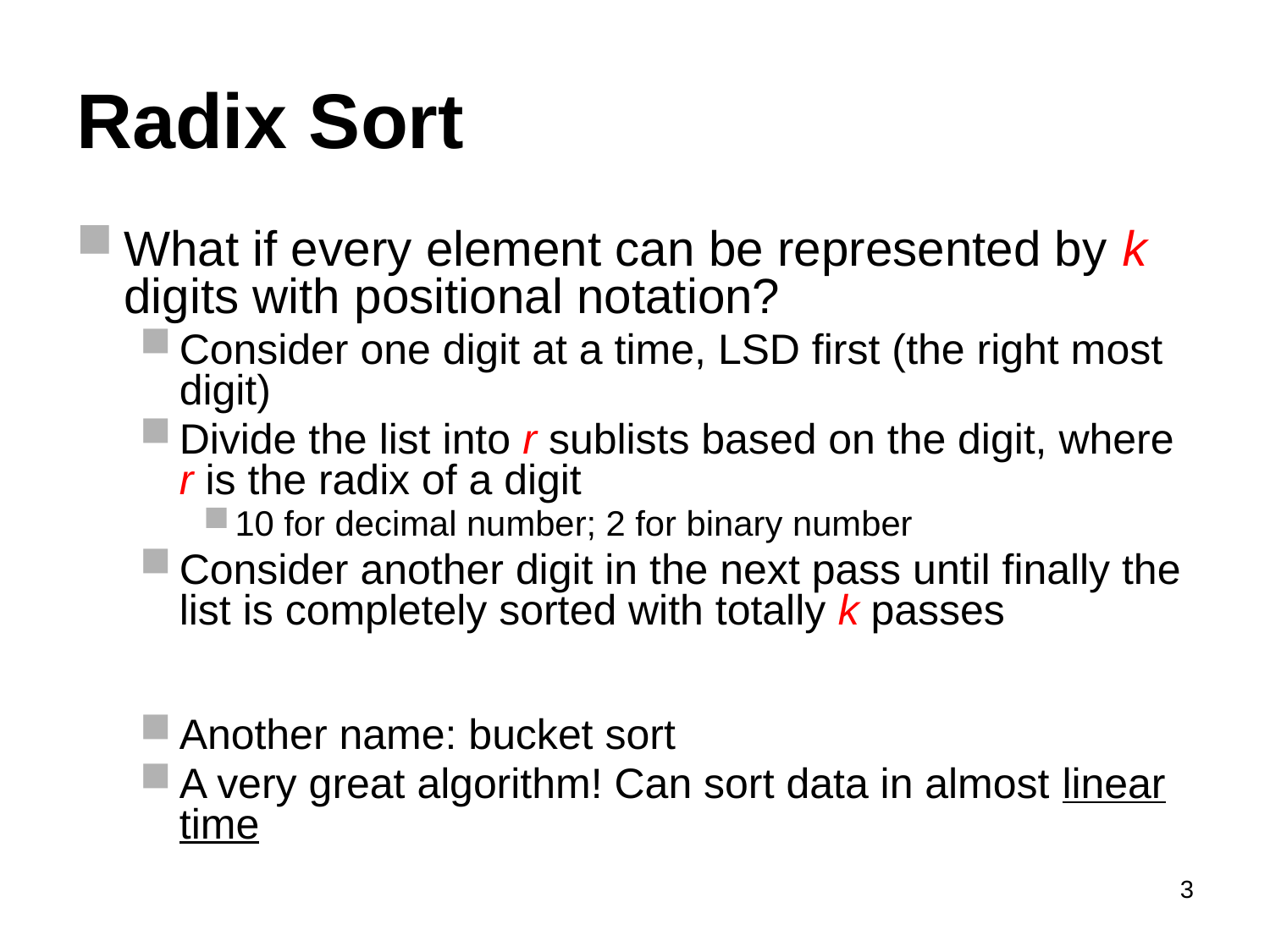

# Radix Sort
What if every element can be represented by k digits with positional notation?
Consider one digit at a time, LSD first (the right most digit)
Divide the list into r sublists based on the digit, where r is the radix of a digit
10 for decimal number; 2 for binary number
Consider another digit in the next pass until finally the list is completely sorted with totally k passes

Another name: bucket sort
A very great algorithm! Can sort data in almost linear time
3